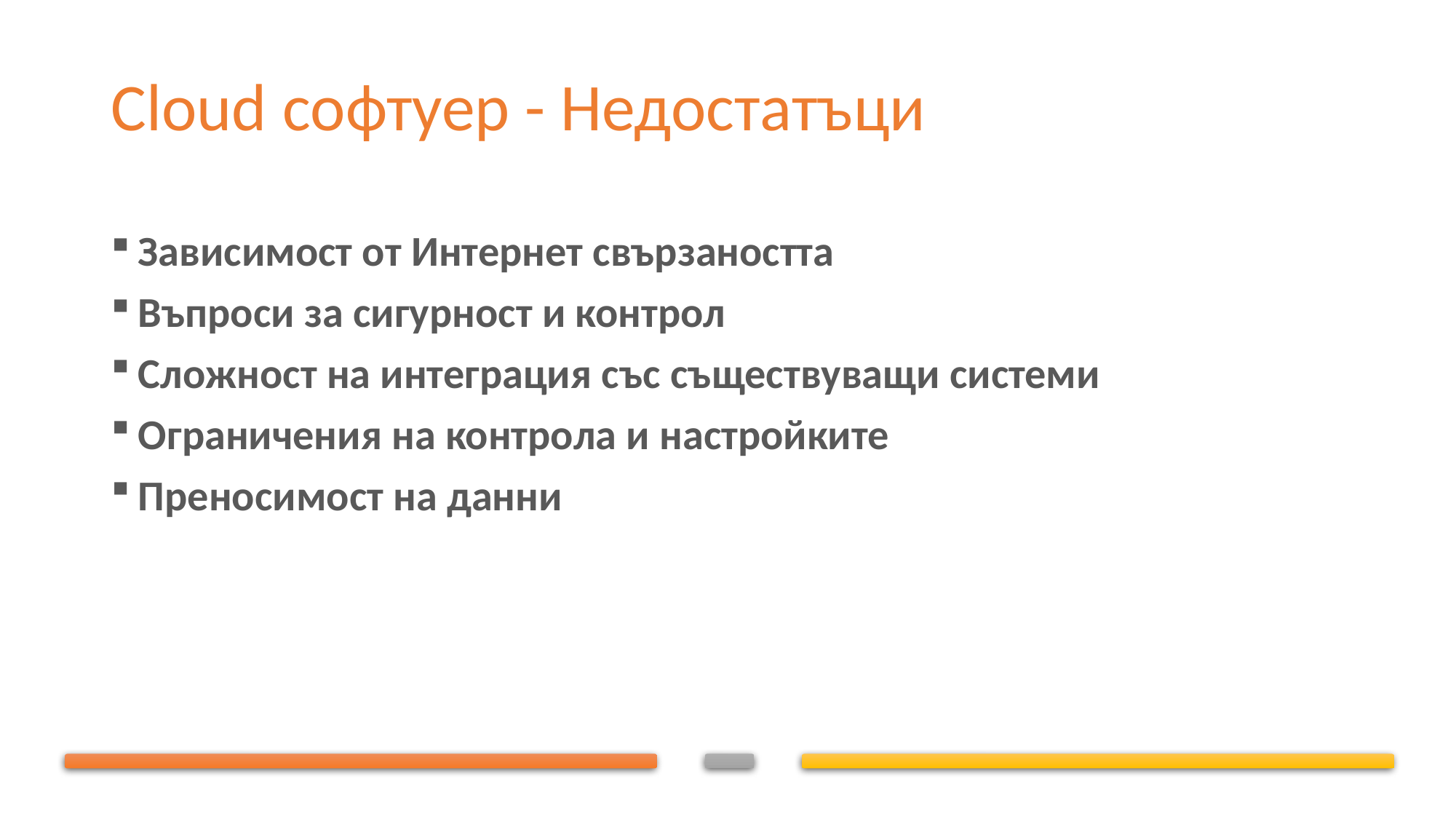

# Cloud софтуер - Недостатъци
Зависимост от Интернет свързаността
Въпроси за сигурност и контрол
Сложност на интеграция със съществуващи системи
Ограничения на контрола и настройките
Преносимост на данни